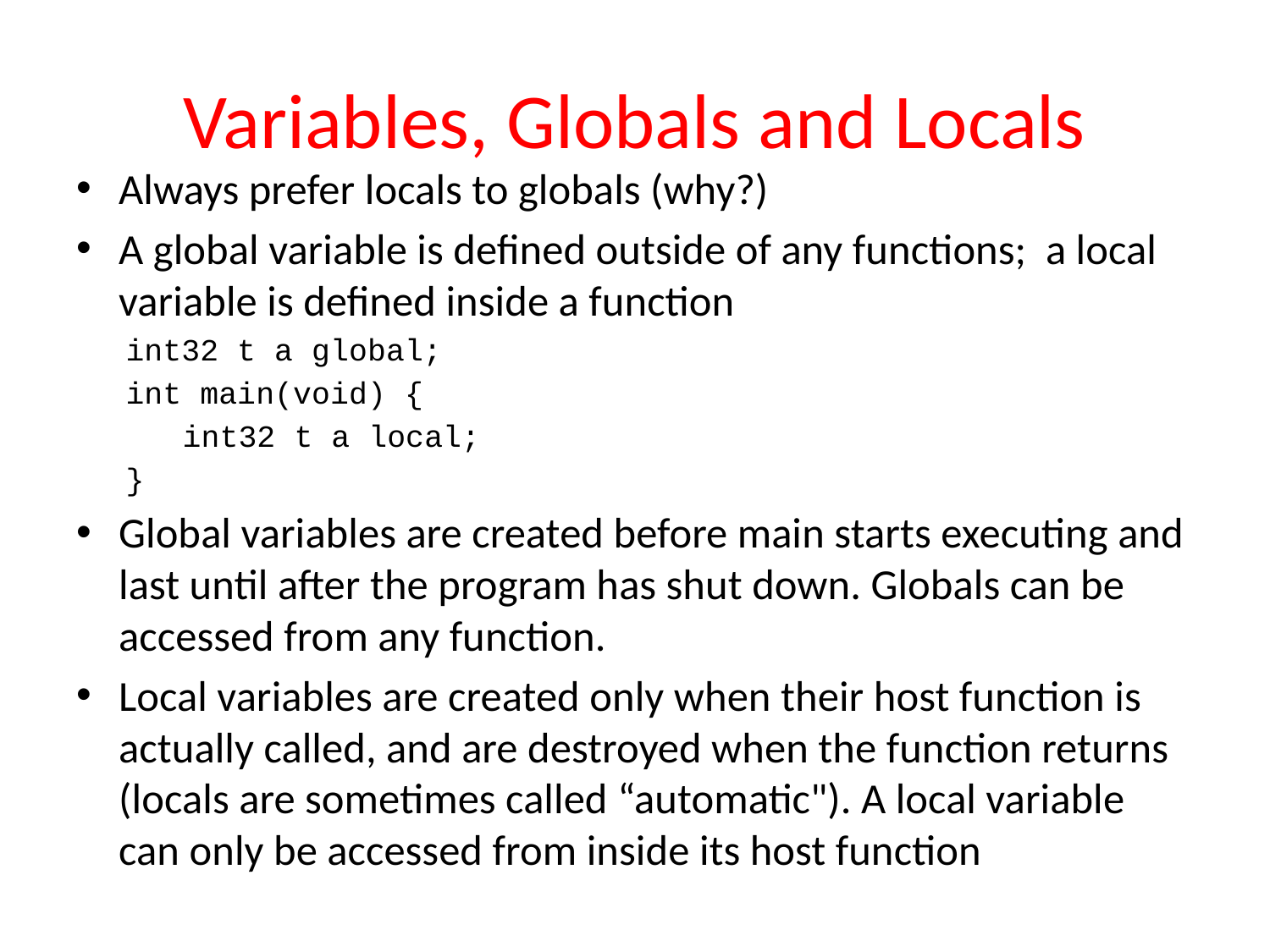

# Variables, Globals and Locals
Always prefer locals to globals (why?)
A global variable is defined outside of any functions;  a local variable is defined inside a function
int32 t a global;
int main(void) {
int32 t a local;
}
Global variables are created before main starts executing and last until after the program has shut down. Globals can be accessed from any function.
Local variables are created only when their host function is actually called, and are destroyed when the function returns (locals are sometimes called “automatic"). A local variable can only be accessed from inside its host function